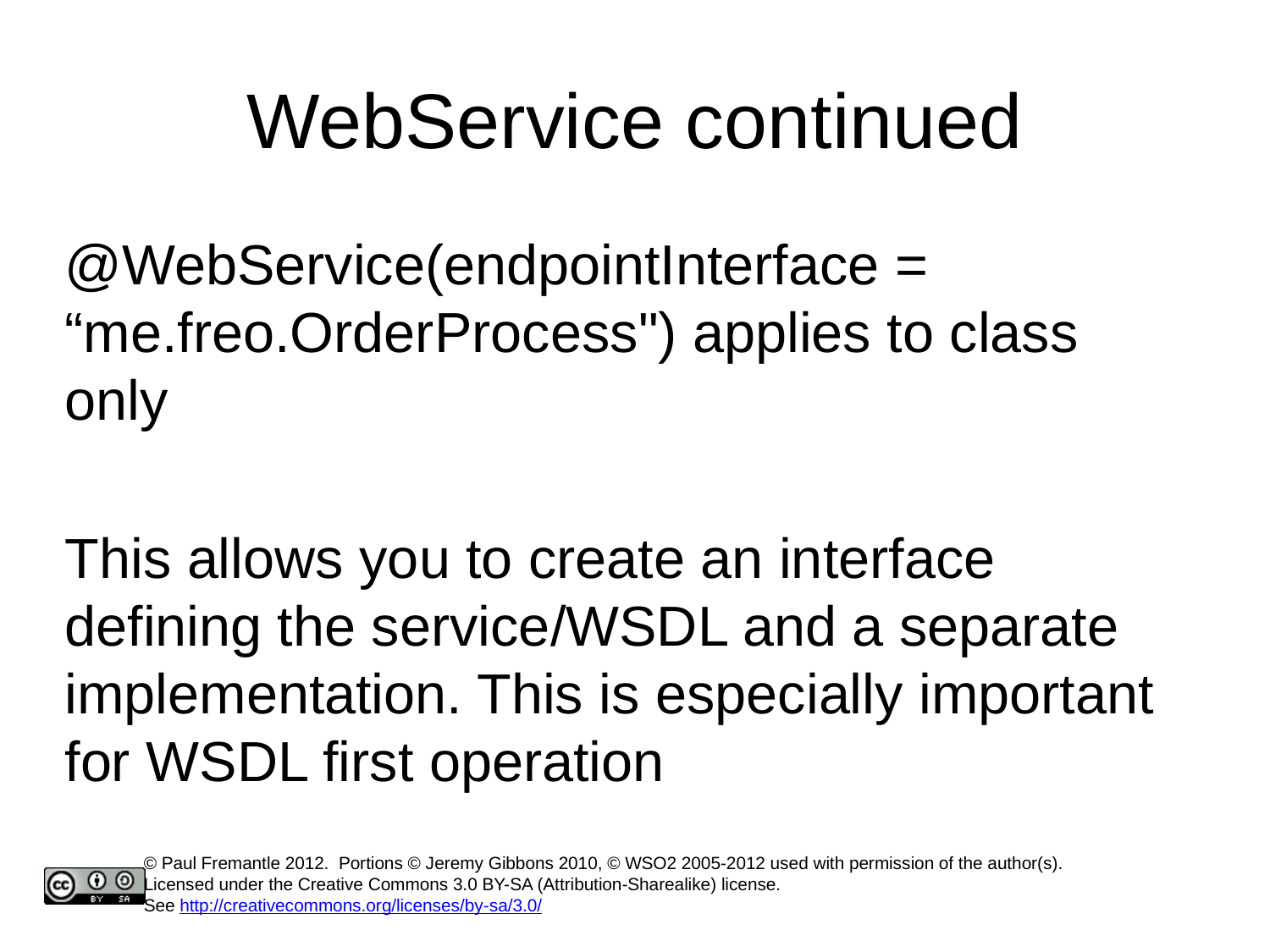

# WebService continued
@WebService(endpointInterface = “me.freo.OrderProcess") applies to class only

This allows you to create an interface defining the service/WSDL and a separate implementation. This is especially important for WSDL first operation